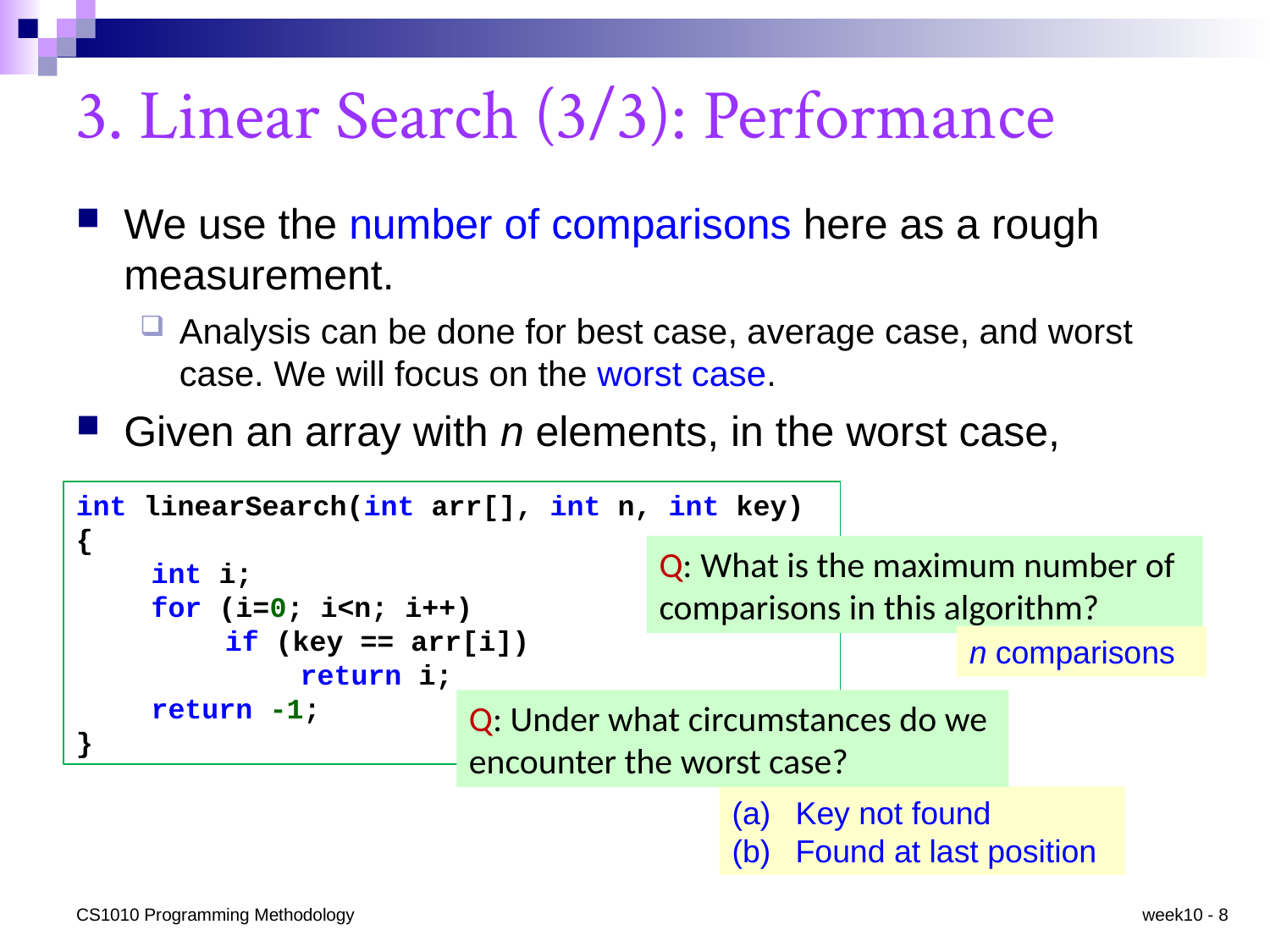

# 3. Linear Search (3/3): Performance
We use the number of comparisons here as a rough measurement.
Analysis can be done for best case, average case, and worst case. We will focus on the worst case.
Given an array with n elements, in the worst case,
int linearSearch(int arr[], int n, int key)
{
	int i;
	for (i=0; i<n; i++)
		if (key == arr[i])
			return i;
	return -1;
}
Q: What is the maximum number of comparisons in this algorithm?
n comparisons
Q: Under what circumstances do we encounter the worst case?
Key not found
Found at last position
CS1010 Programming Methodology
week10 - 8